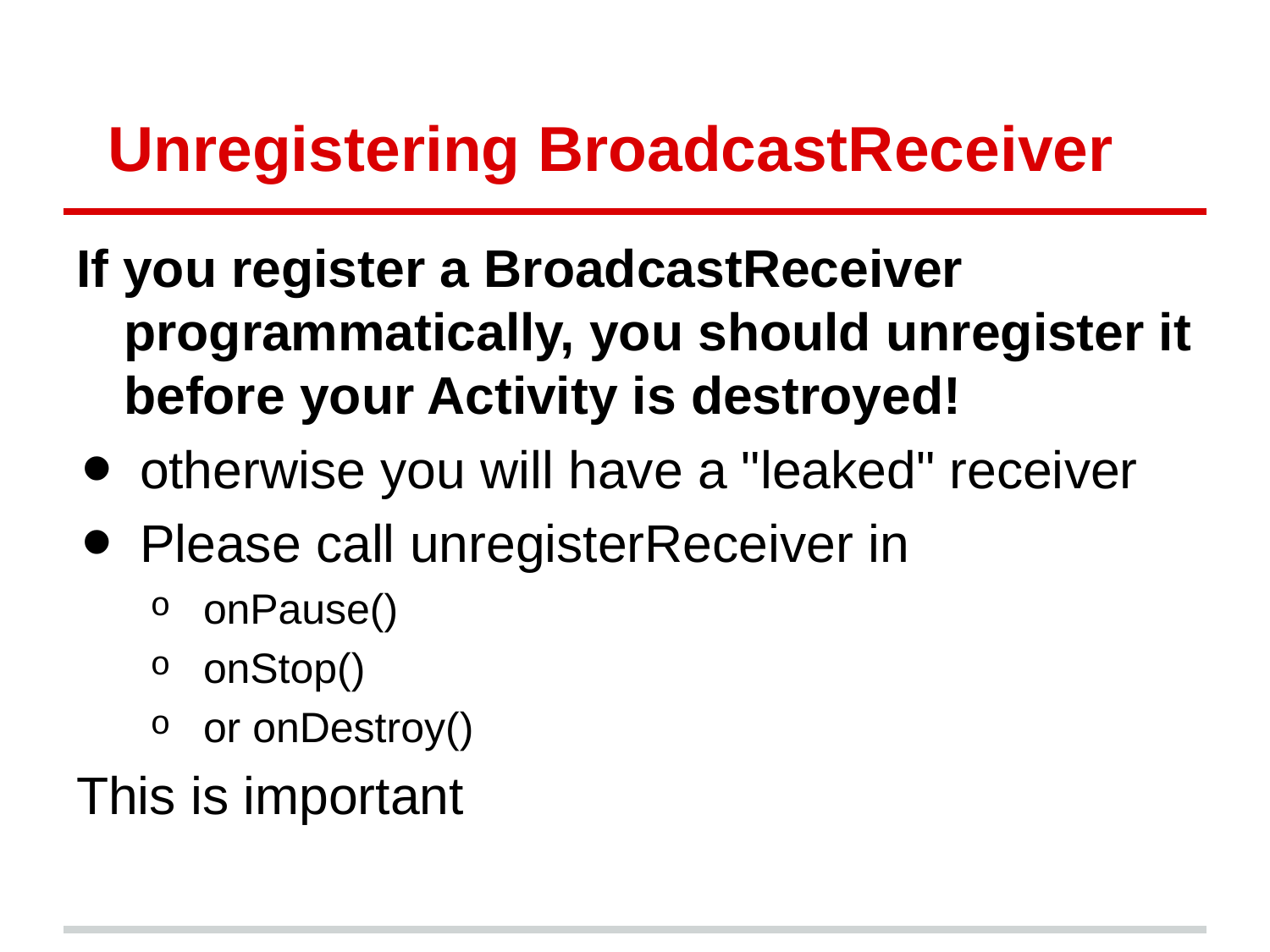

# Unregistering BroadcastReceiver
If you register a BroadcastReceiver programmatically, you should unregister it before your Activity is destroyed!
otherwise you will have a "leaked" receiver
Please call unregisterReceiver in
onPause()
onStop()
or onDestroy()
This is important